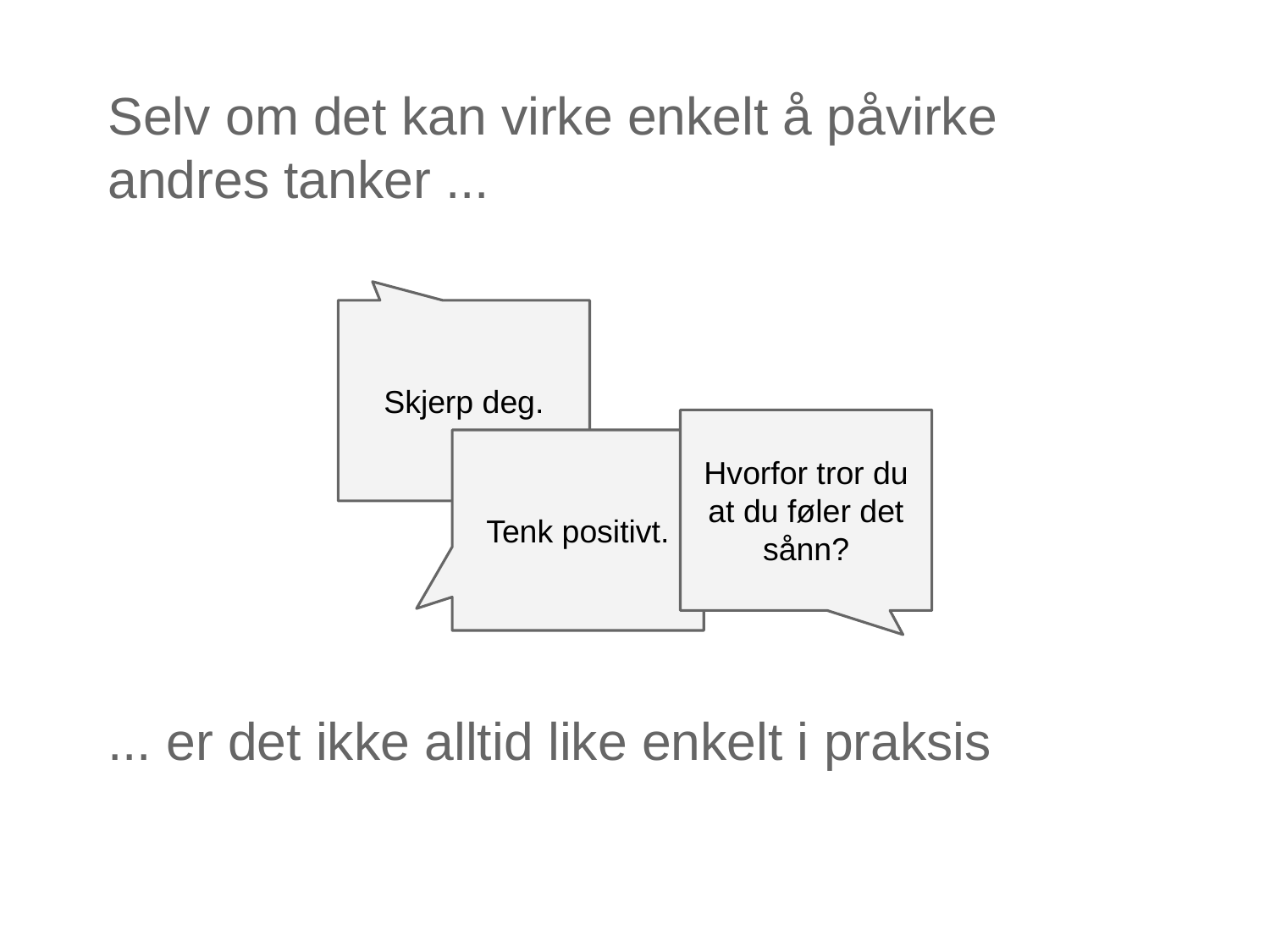

Selv om det kan virke enkelt å påvirke andres tanker ...
Skjerp deg.
Hvorfor tror du at du føler det sånn?
Tenk positivt.
... er det ikke alltid like enkelt i praksis